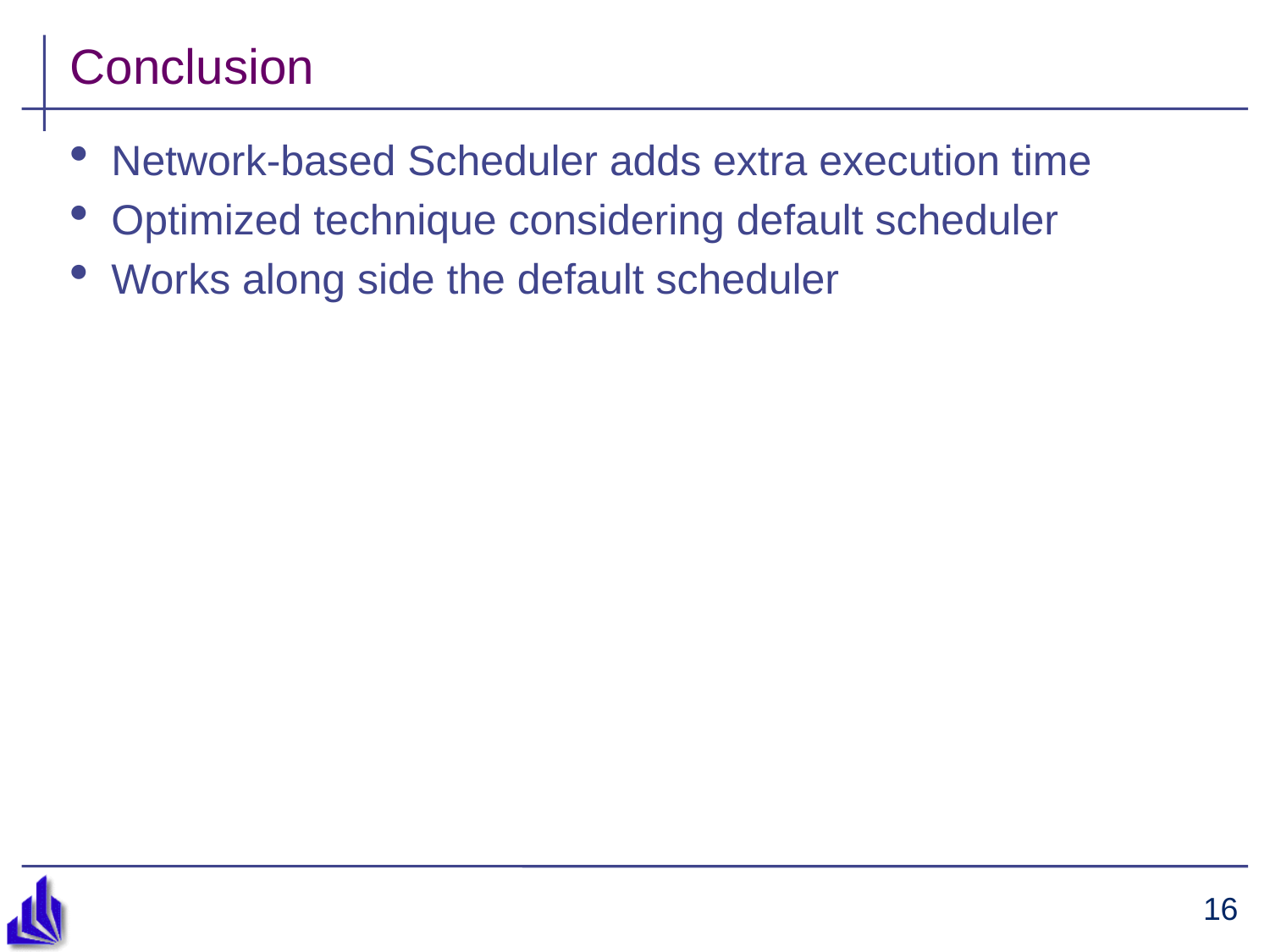

# Conclusion
Network-based Scheduler adds extra execution time
Optimized technique considering default scheduler
Works along side the default scheduler